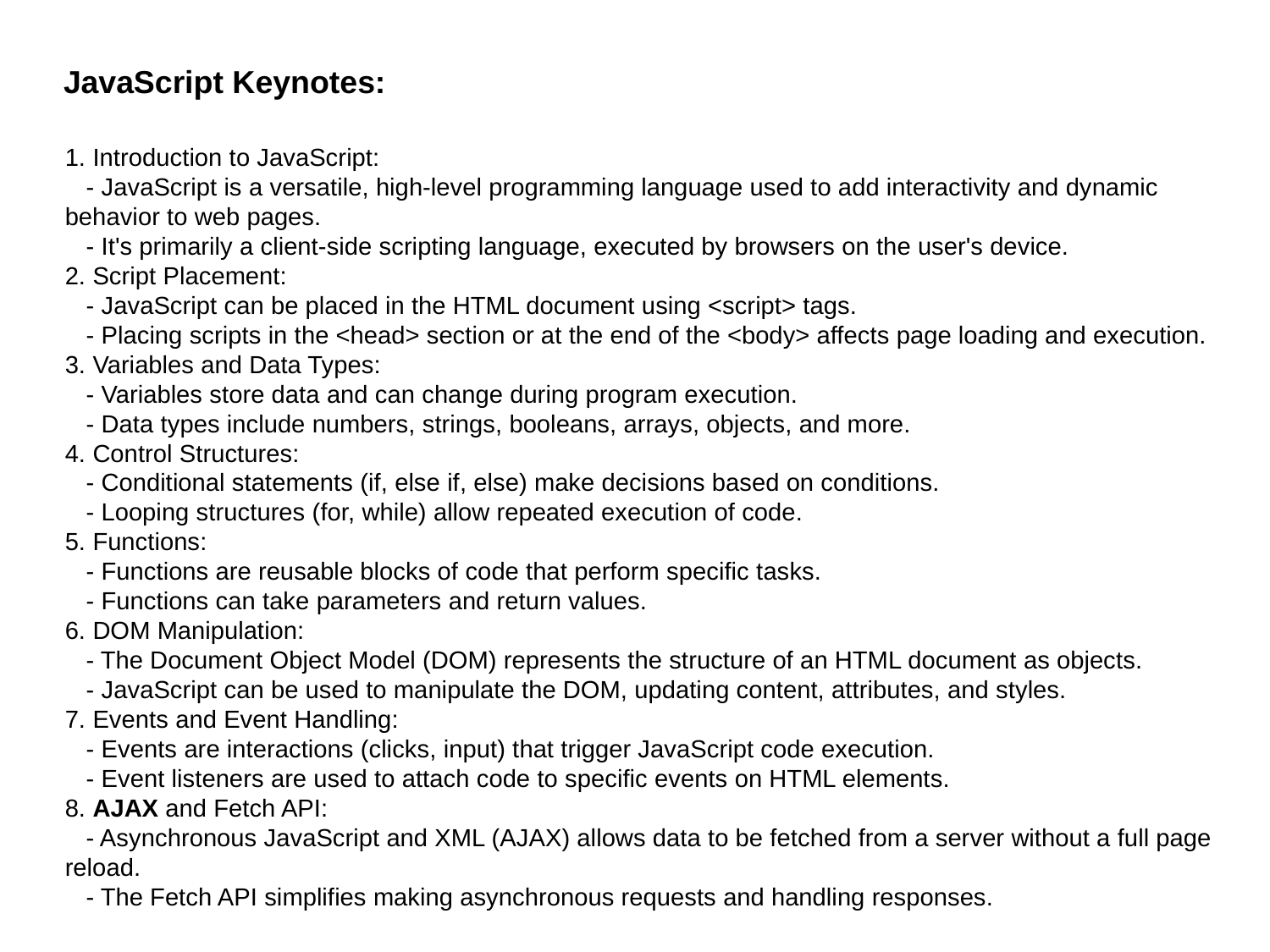

# JavaScript Keynotes:
1. Introduction to JavaScript:
   - JavaScript is a versatile, high-level programming language used to add interactivity and dynamic behavior to web pages.
   - It's primarily a client-side scripting language, executed by browsers on the user's device.
2. Script Placement:
   - JavaScript can be placed in the HTML document using <script> tags.
   - Placing scripts in the <head> section or at the end of the <body> affects page loading and execution.
3. Variables and Data Types:
   - Variables store data and can change during program execution.
   - Data types include numbers, strings, booleans, arrays, objects, and more.
4. Control Structures:
   - Conditional statements (if, else if, else) make decisions based on conditions.
   - Looping structures (for, while) allow repeated execution of code.
5. Functions:
   - Functions are reusable blocks of code that perform specific tasks.
   - Functions can take parameters and return values.
6. DOM Manipulation:
   - The Document Object Model (DOM) represents the structure of an HTML document as objects.
   - JavaScript can be used to manipulate the DOM, updating content, attributes, and styles.
7. Events and Event Handling:
   - Events are interactions (clicks, input) that trigger JavaScript code execution.
   - Event listeners are used to attach code to specific events on HTML elements.
8. AJAX and Fetch API:
   - Asynchronous JavaScript and XML (AJAX) allows data to be fetched from a server without a full page reload.
   - The Fetch API simplifies making asynchronous requests and handling responses.